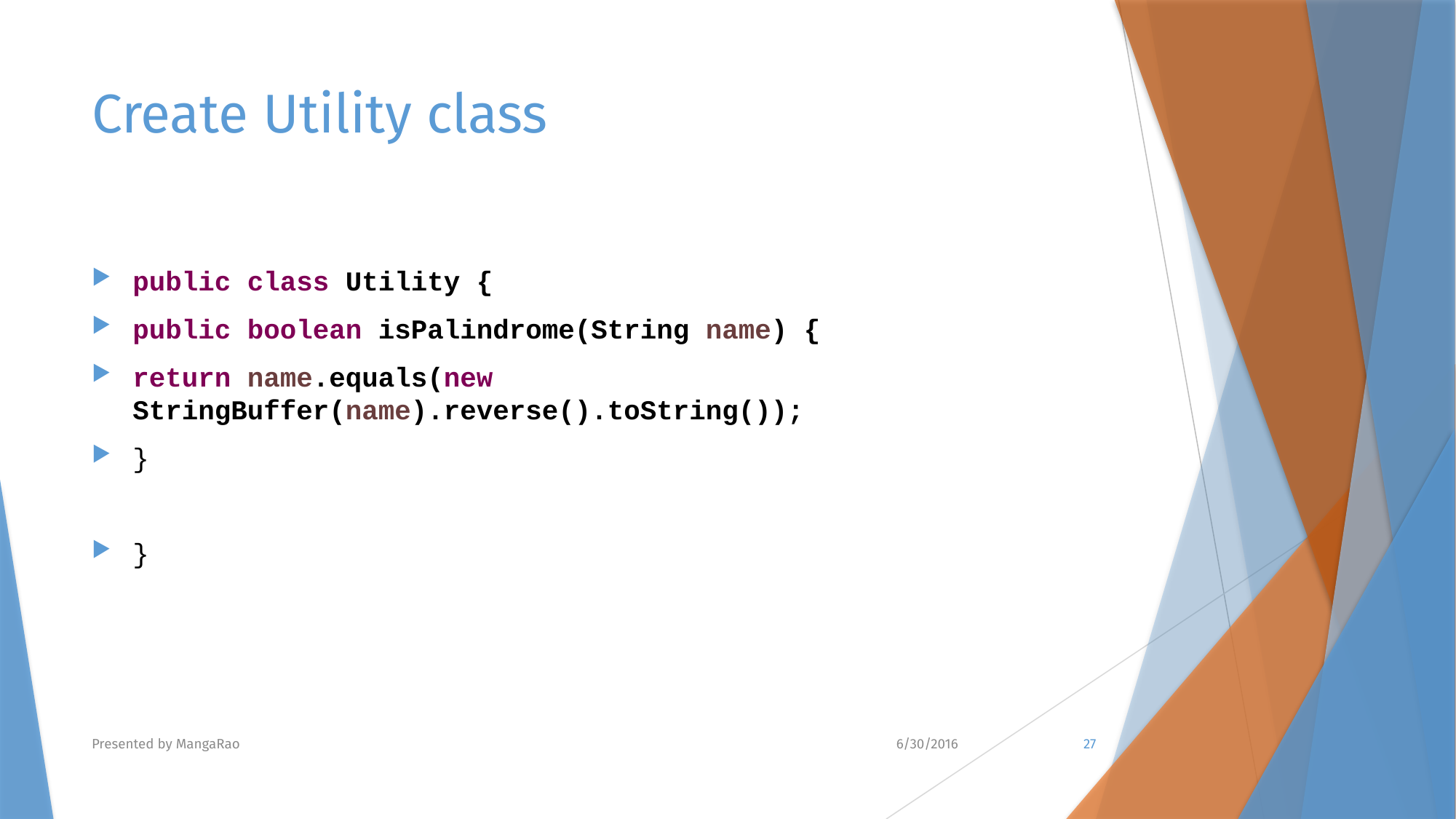

# Create Utility class
public class Utility {
public boolean isPalindrome(String name) {
return name.equals(new StringBuffer(name).reverse().toString());
}

}
Presented by MangaRao
6/30/2016
27